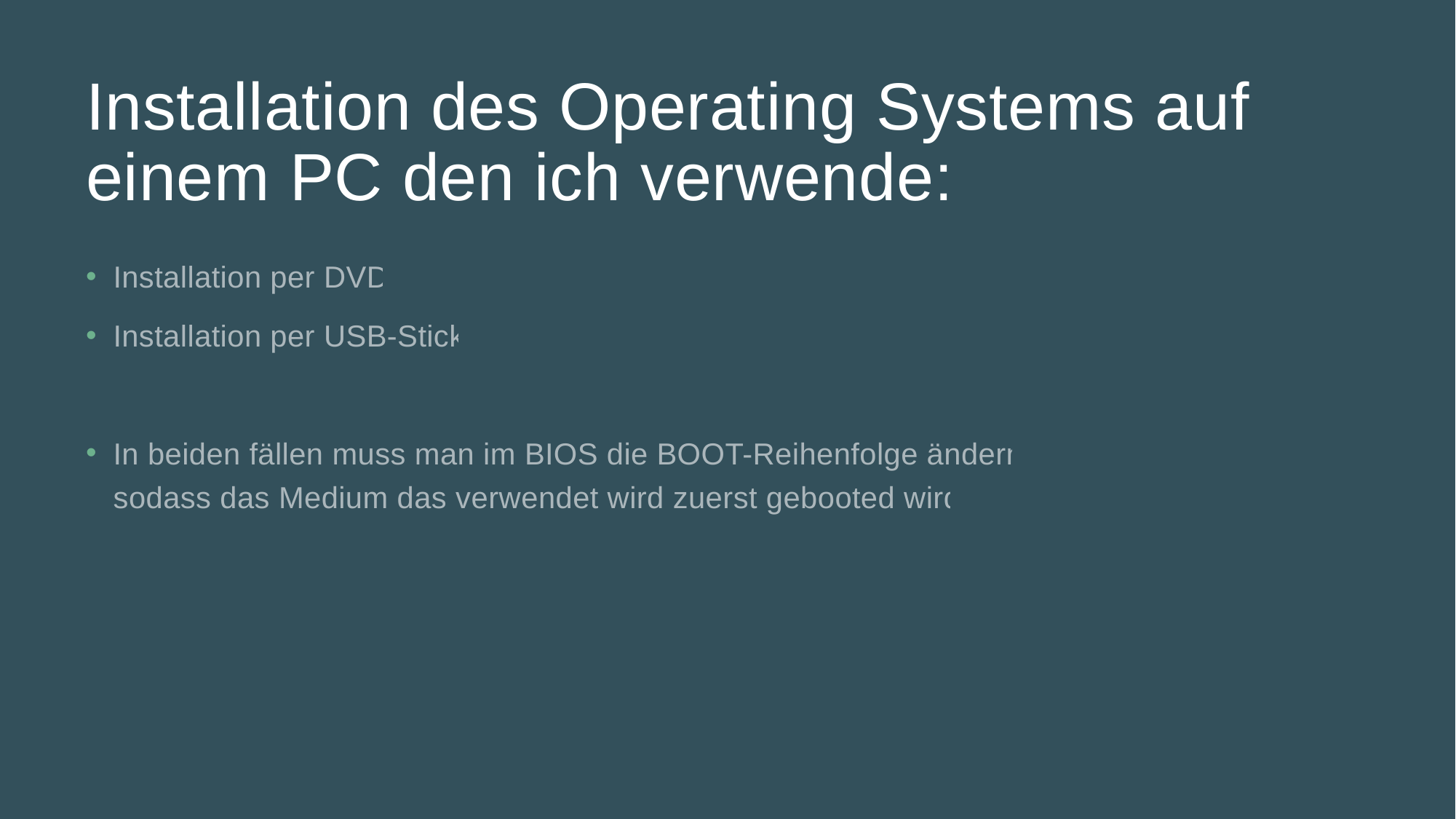

# Installation des Operating Systems auf einem PC den ich verwende:
Installation per DVD
Installation per USB-Stick

In beiden fällen muss man im BIOS die BOOT-Reihenfolge ändern,
sodass das Medium das verwendet wird zuerst gebooted wird.